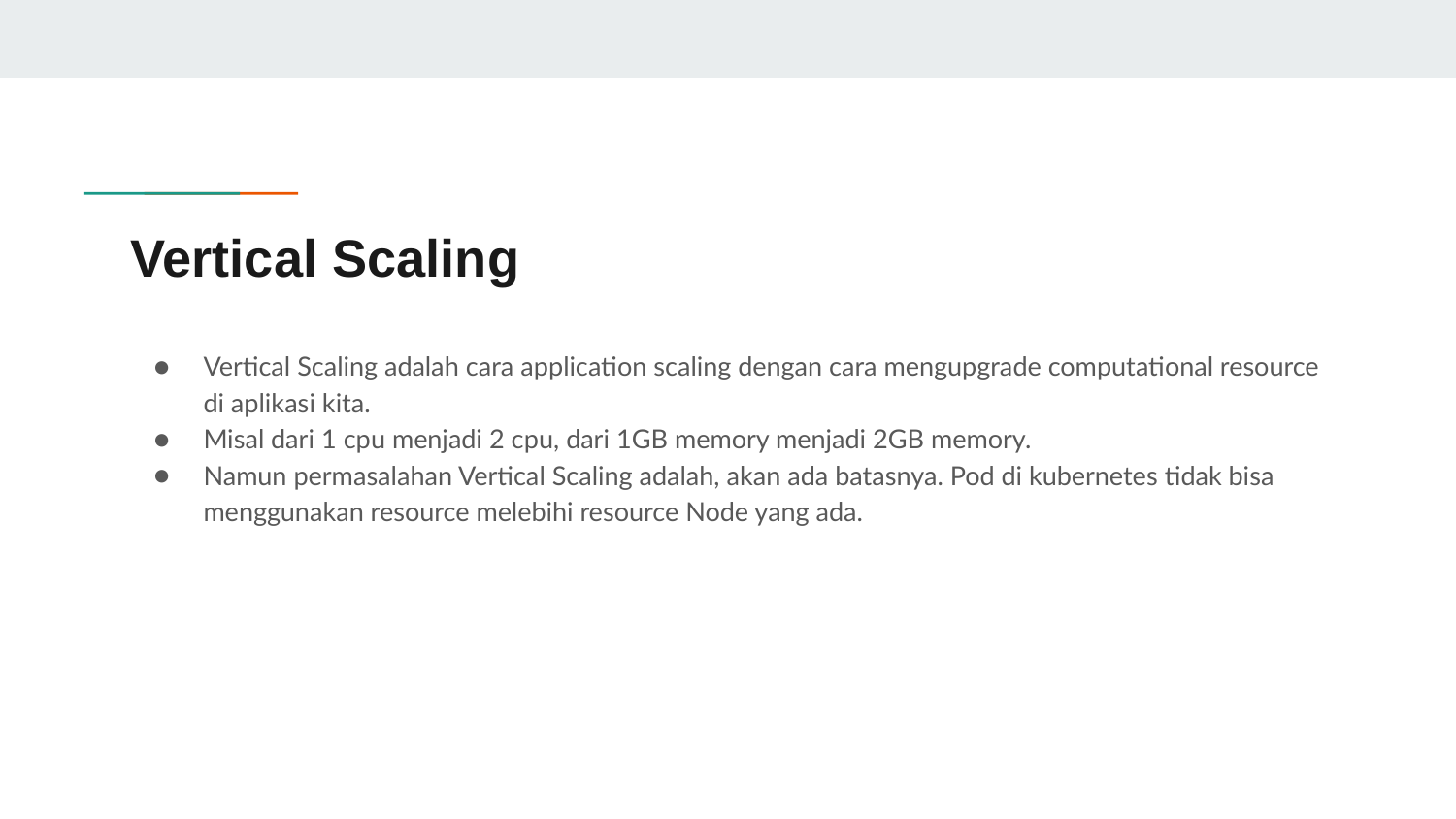

# Vertical Scaling
Vertical Scaling adalah cara application scaling dengan cara mengupgrade computational resource di aplikasi kita.
Misal dari 1 cpu menjadi 2 cpu, dari 1GB memory menjadi 2GB memory.
Namun permasalahan Vertical Scaling adalah, akan ada batasnya. Pod di kubernetes tidak bisa menggunakan resource melebihi resource Node yang ada.